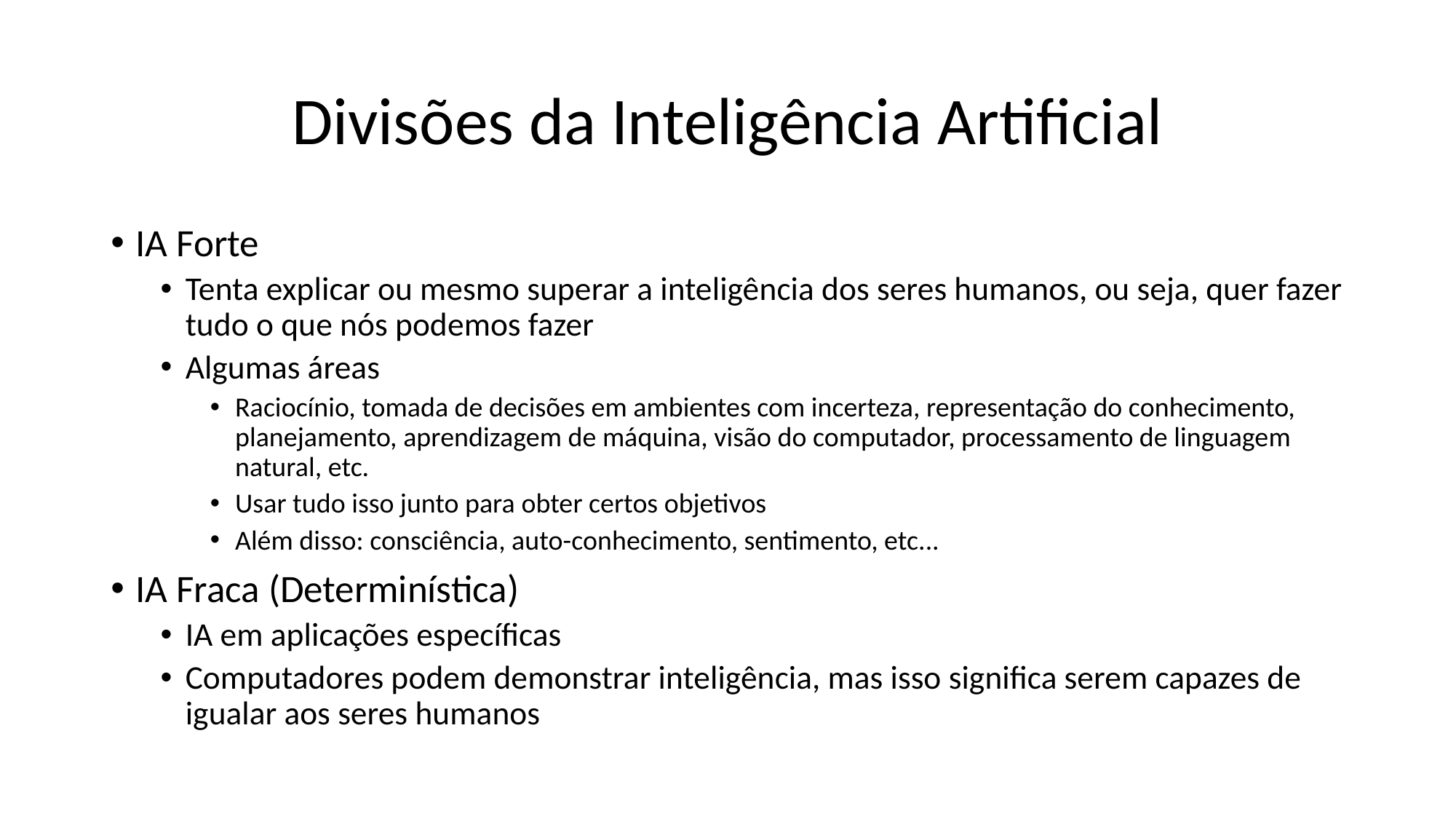

# Divisões da Inteligência Artificial
IA Forte
Tenta explicar ou mesmo superar a inteligência dos seres humanos, ou seja, quer fazer tudo o que nós podemos fazer
Algumas áreas
Raciocínio, tomada de decisões em ambientes com incerteza, representação do conhecimento, planejamento, aprendizagem de máquina, visão do computador, processamento de linguagem natural, etc.
Usar tudo isso junto para obter certos objetivos
Além disso: consciência, auto-conhecimento, sentimento, etc...
IA Fraca (Determinística)
IA em aplicações específicas
Computadores podem demonstrar inteligência, mas isso significa serem capazes de igualar aos seres humanos